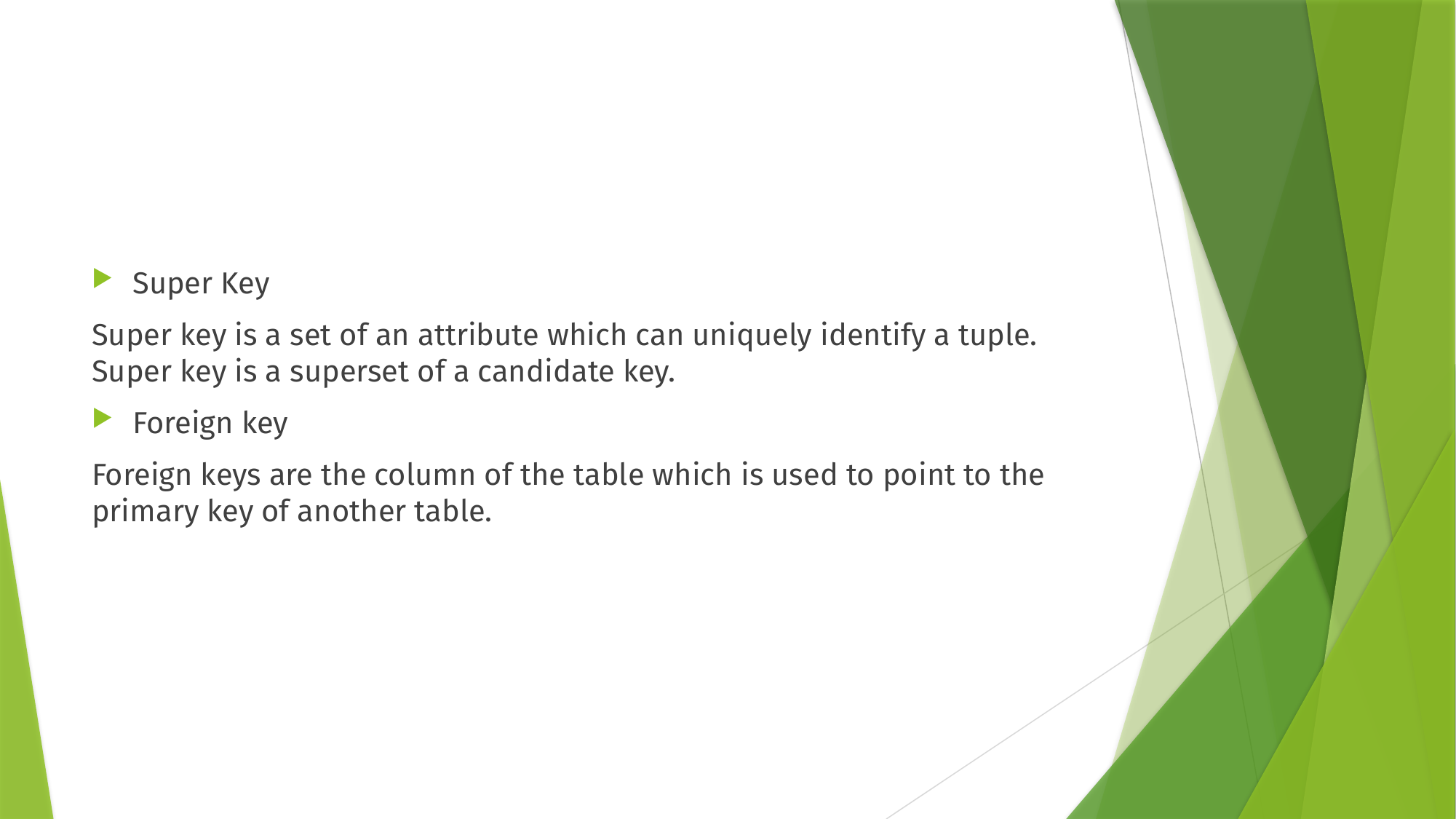

#
Super Key
Super key is a set of an attribute which can uniquely identify a tuple. Super key is a superset of a candidate key.
Foreign key
Foreign keys are the column of the table which is used to point to the primary key of another table.